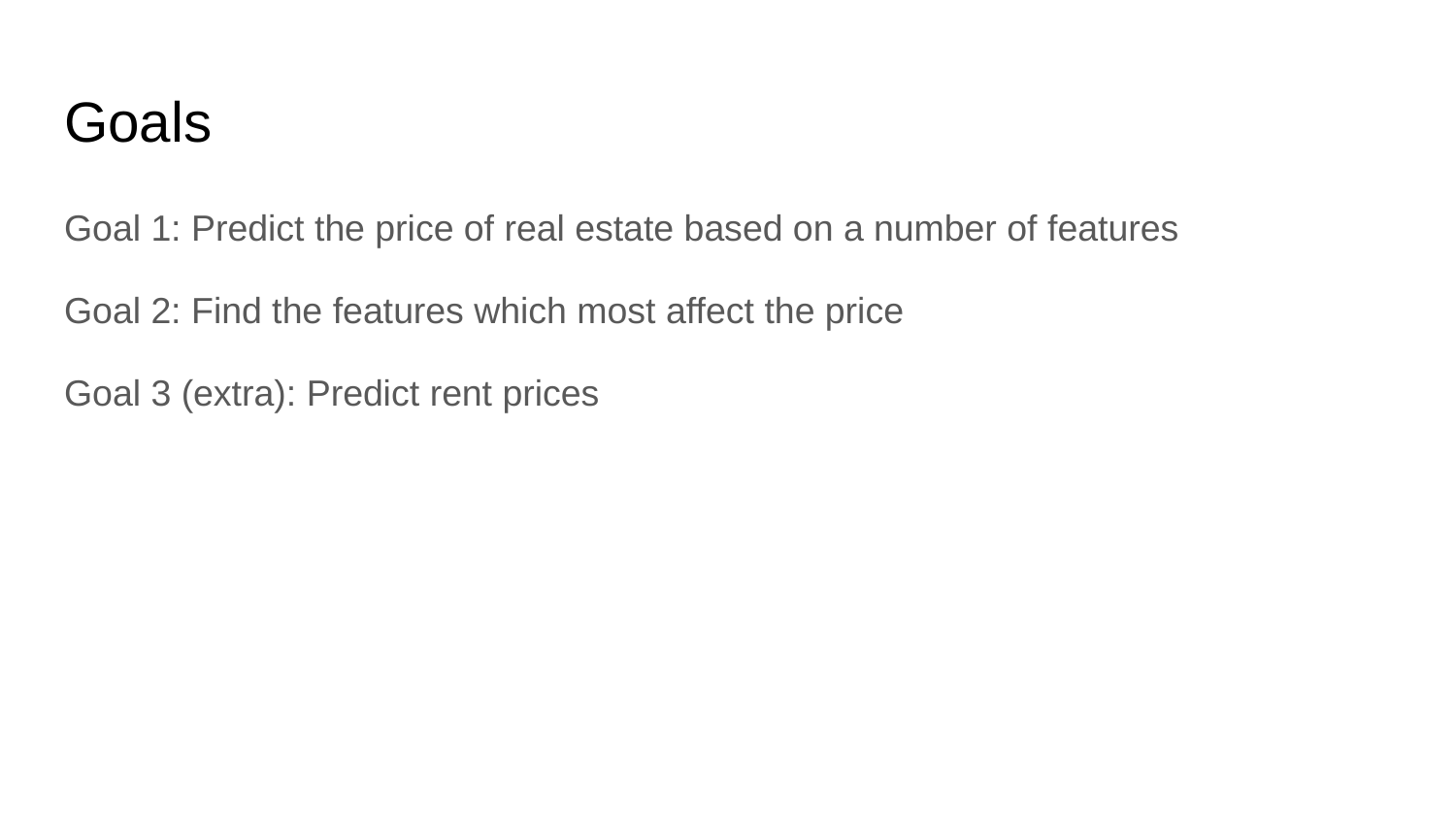

Goals
Goal 1: Predict the price of real estate based on a number of features
Goal 2: Find the features which most affect the price
Goal 3 (extra): Predict rent prices